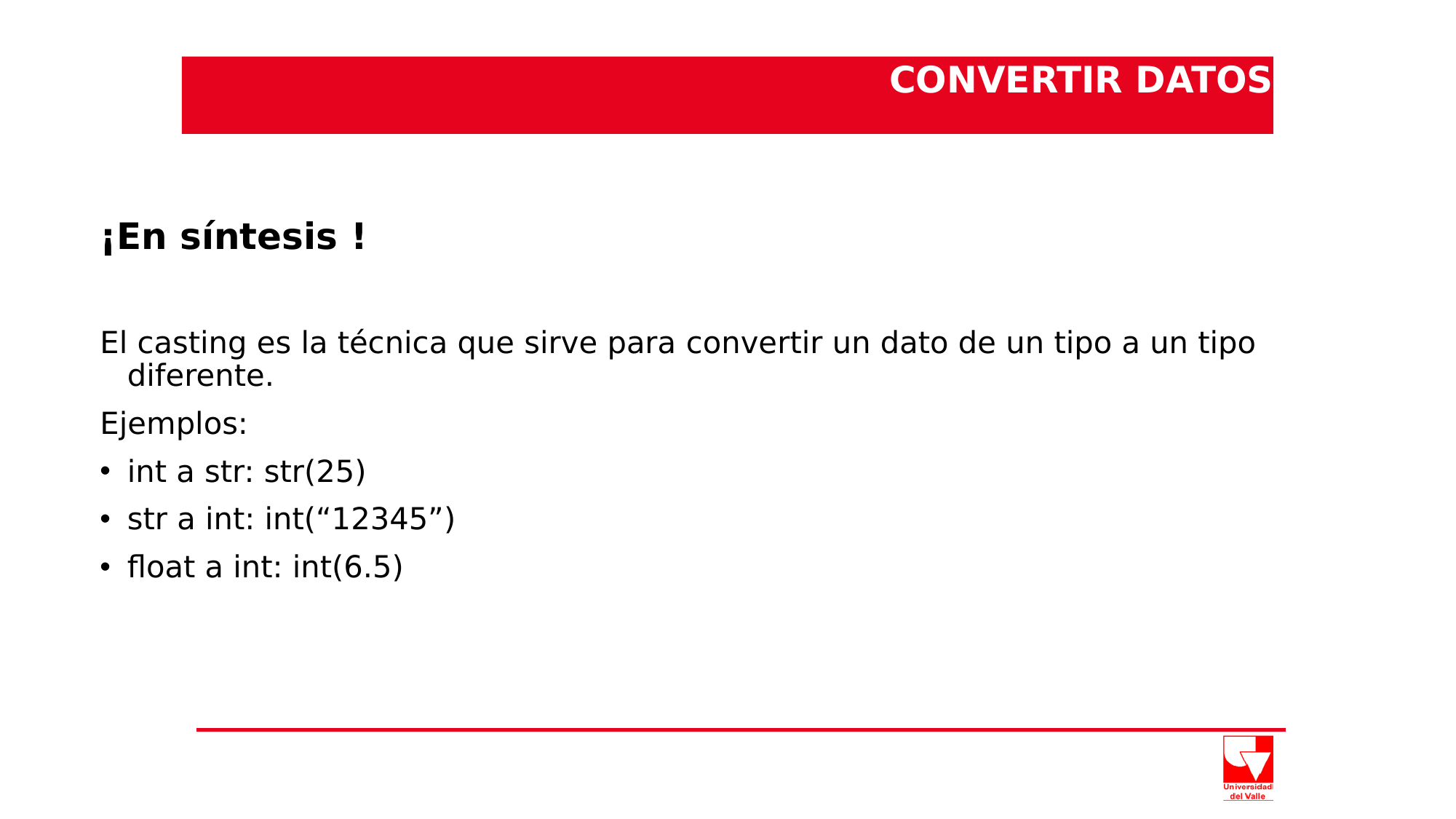

CONVERTIR DATOS
# ¡En síntesis !

El casting es la técnica que sirve para convertir un dato de un tipo a un tipo diferente.
Ejemplos:
int a str: str(25)
str a int: int(“12345”)
float a int: int(6.5)